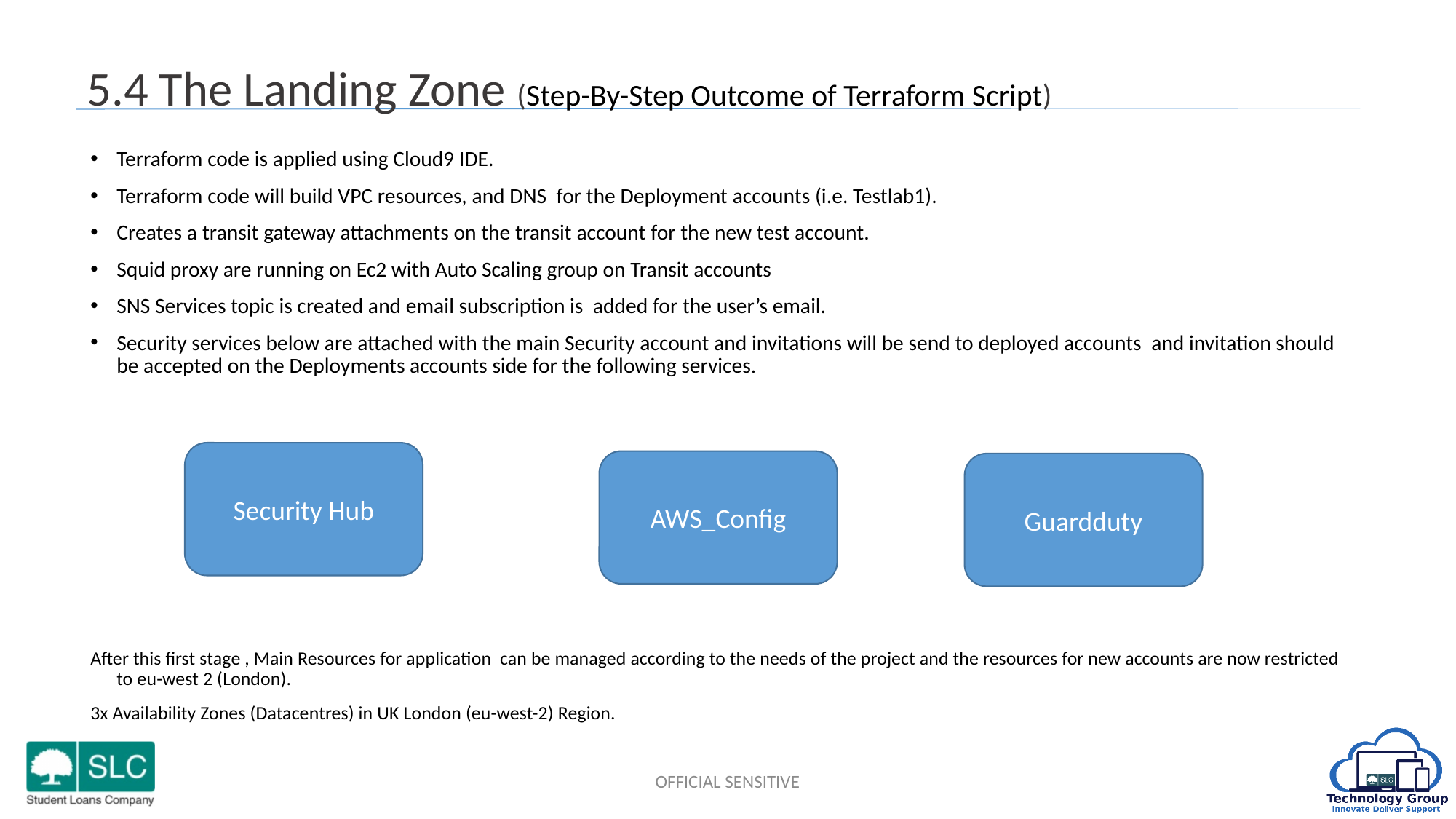

5.4 The Landing Zone (Step-By-Step Outcome of Terraform Script)
Terraform code is applied using Cloud9 IDE.
Terraform code will build VPC resources, and DNS  for the Deployment accounts (i.e. Testlab1).
Creates a transit gateway attachments on the transit account for the new test account.
Squid proxy are running on Ec2 with Auto Scaling group on Transit accounts
SNS Services topic is created and email subscription is  added for the user’s email.
Security services below are attached with the main Security account and invitations will be send to deployed accounts  and invitation should be accepted on the Deployments accounts side for the following services.

After this first stage , Main Resources for application  can be managed according to the needs of the project and the resources for new accounts are now restricted to eu-west 2 (London).
3x Availability Zones (Datacentres) in UK London (eu-west-2) Region.

Security Hub
AWS_Config
Guardduty
OFFICIAL SENSITIVE